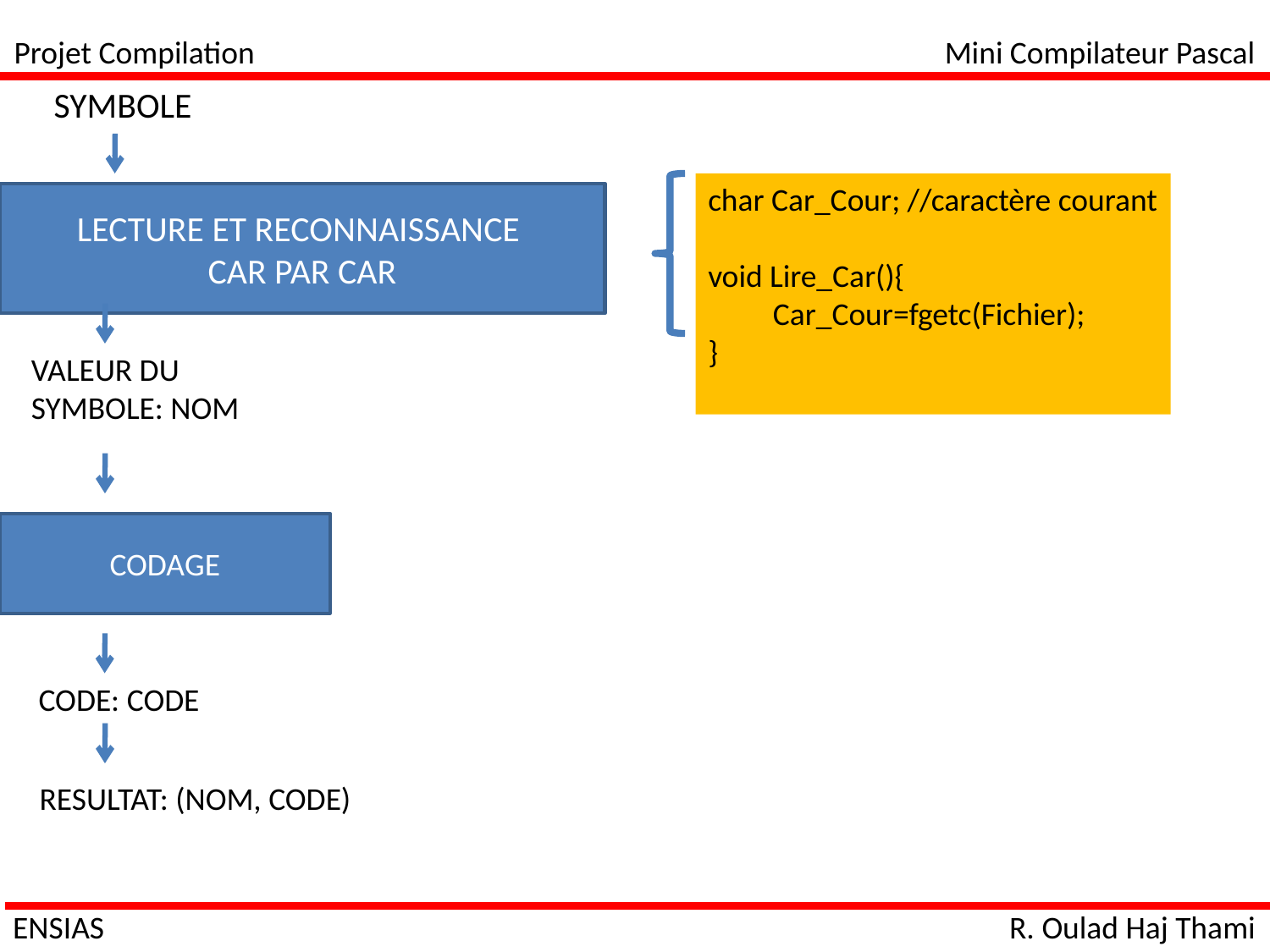

Projet Compilation
Mini Compilateur Pascal
SYMBOLE

char Car_Cour; //caractère courant

void Lire_Car(){
         Car_Cour=fgetc(Fichier);
}

LECTURE ET RECONNAISSANCE
CAR PAR CAR
VALEUR DU
SYMBOLE: NOM
CODAGE
CODE: CODE
RESULTAT: (NOM, CODE)
ENSIAS
R. Oulad Haj Thami